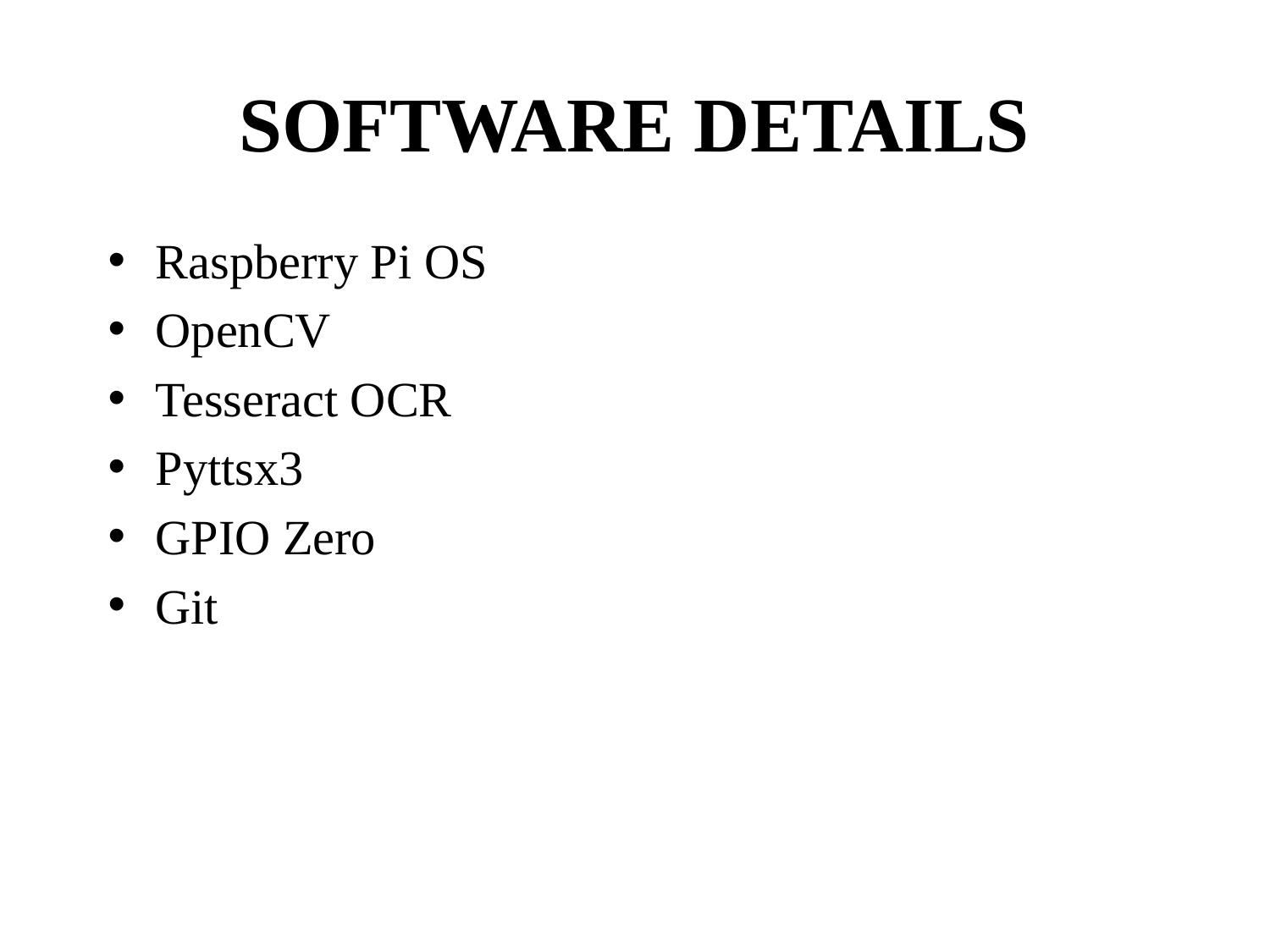

# SOFTWARE DETAILS
Raspberry Pi OS
OpenCV
Tesseract OCR
Pyttsx3
GPIO Zero
Git
14